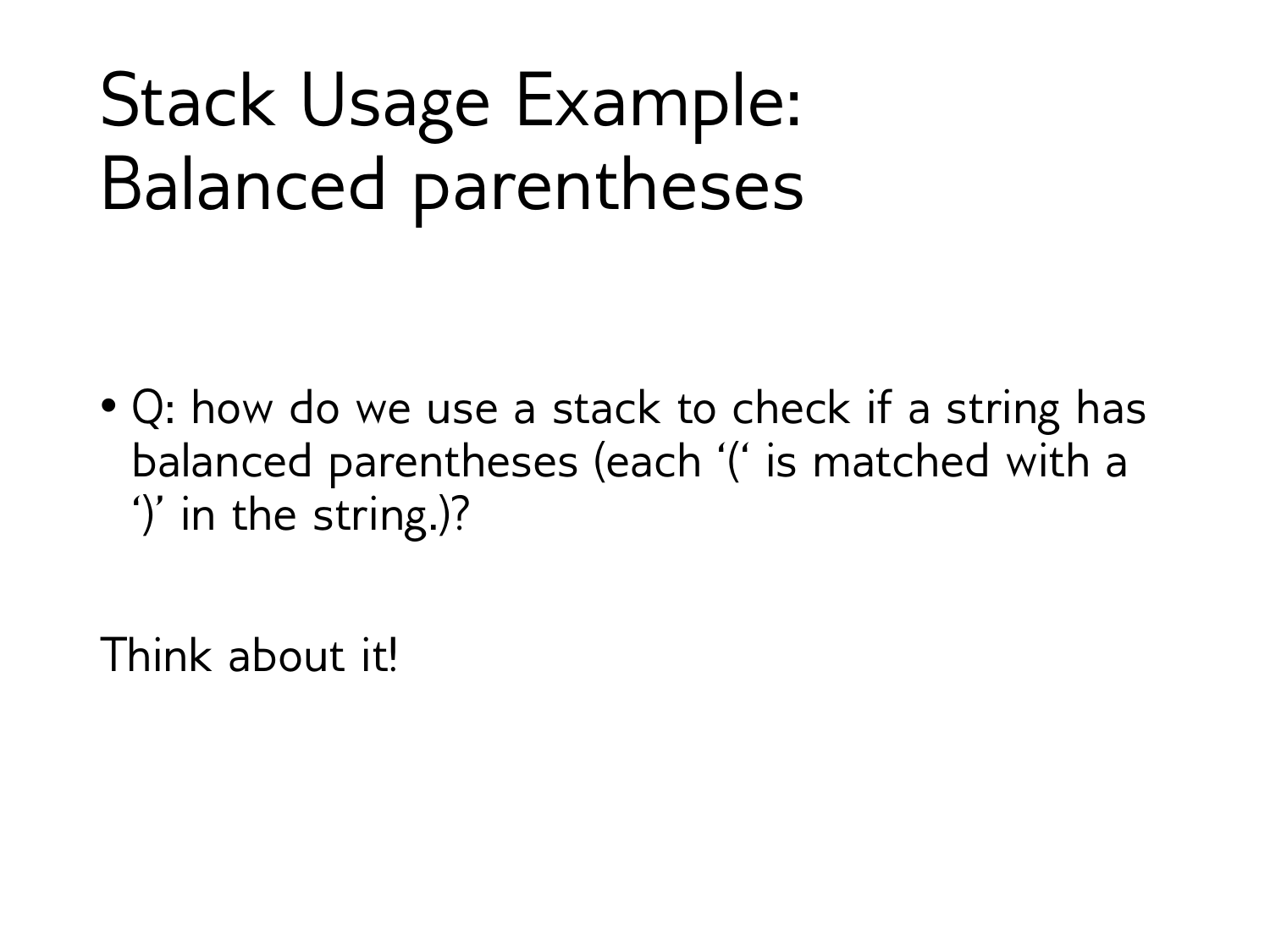

# Stack Usage Example: Balanced parentheses

Q: how do we use a stack to check if a string has balanced parentheses (each ‘(‘ is matched with a ‘)’ in the string.)?

Think about it!